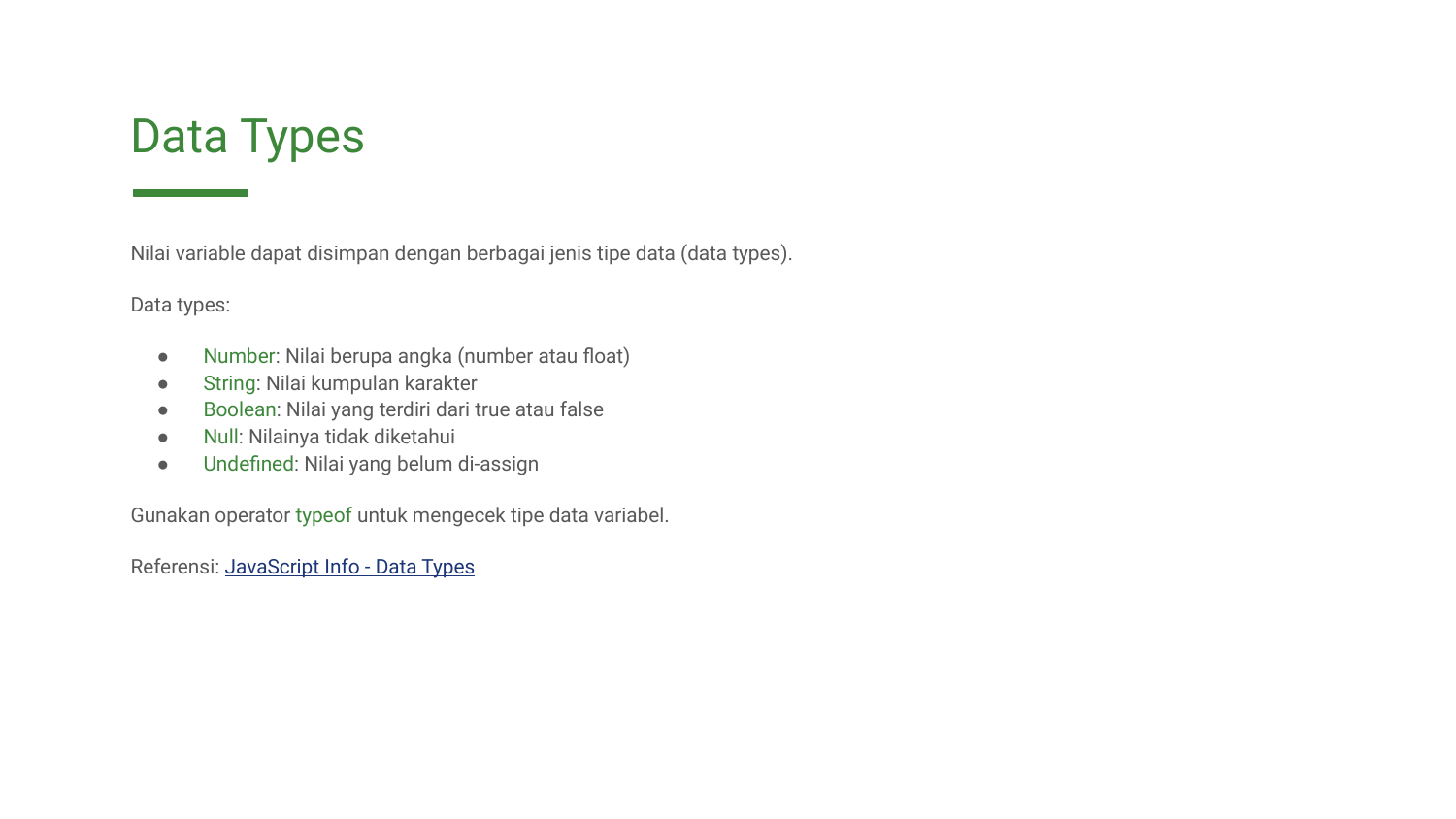

Data Types

Nilai variable dapat disimpan dengan berbagai jenis tipe data (data types).
Data types:
Number: Nilai berupa angka (number atau float)
String: Nilai kumpulan karakter
Boolean: Nilai yang terdiri dari true atau false
Null: Nilainya tidak diketahui
Undefined: Nilai yang belum di-assign
Gunakan operator typeof untuk mengecek tipe data variabel.
Referensi: JavaScript Info - Data Types